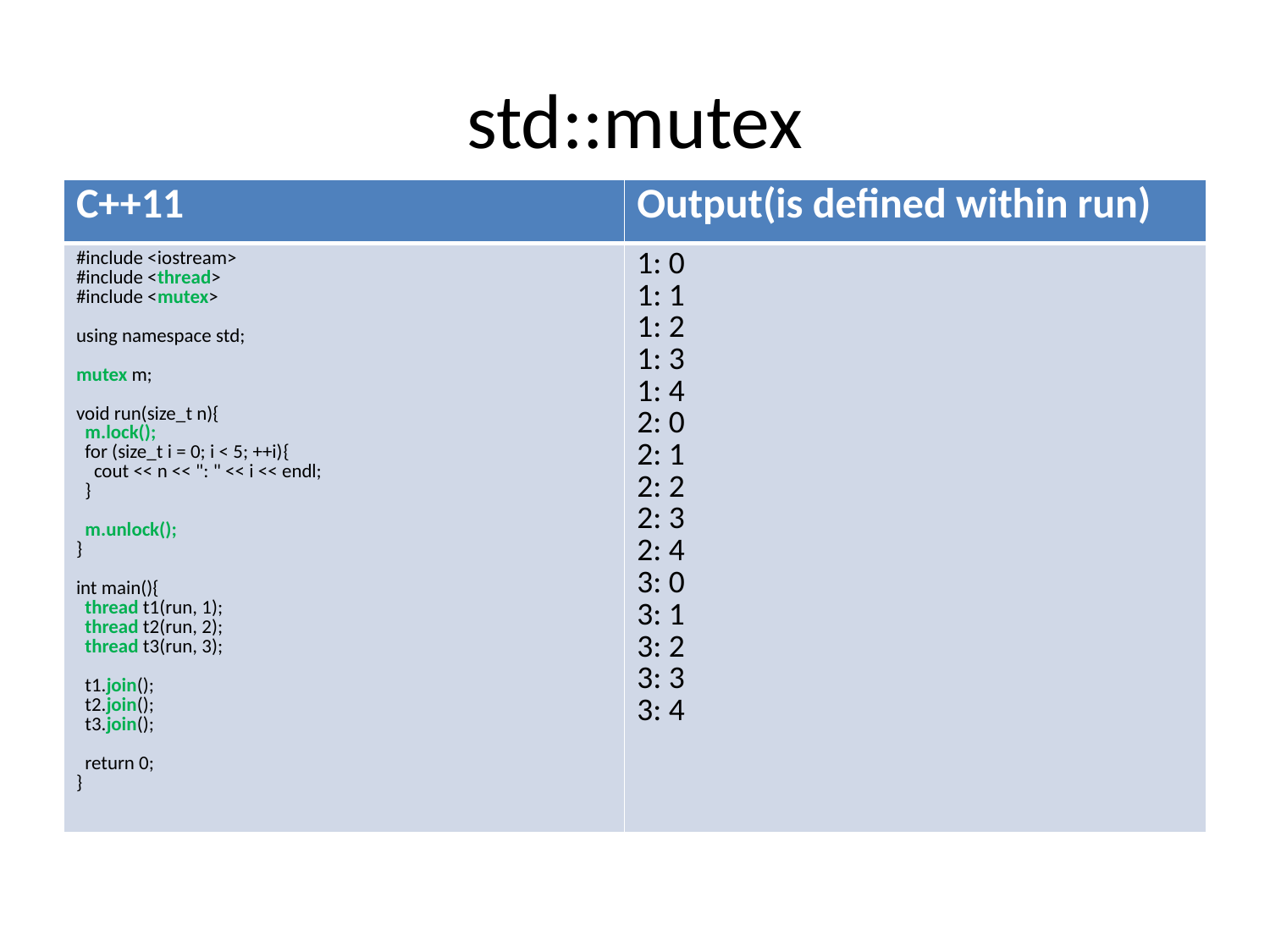

# std::mutex
| C++11 | Output(is defined within run) |
| --- | --- |
| #include <iostream> #include <thread> #include <mutex> using namespace std; mutex m; void run(size\_t n){ m.lock(); for (size\_t i = 0; i < 5; ++i){ cout << n << ": " << i << endl; } m.unlock(); } int main(){ thread t1(run, 1); thread t2(run, 2); thread t3(run, 3); t1.join(); t2.join(); t3.join(); return 0; } | 1: 0 1: 1 1: 2 1: 3 1: 4 2: 0 2: 1 2: 2 2: 3 2: 4 3: 0 3: 1 3: 2 3: 3 3: 4 |